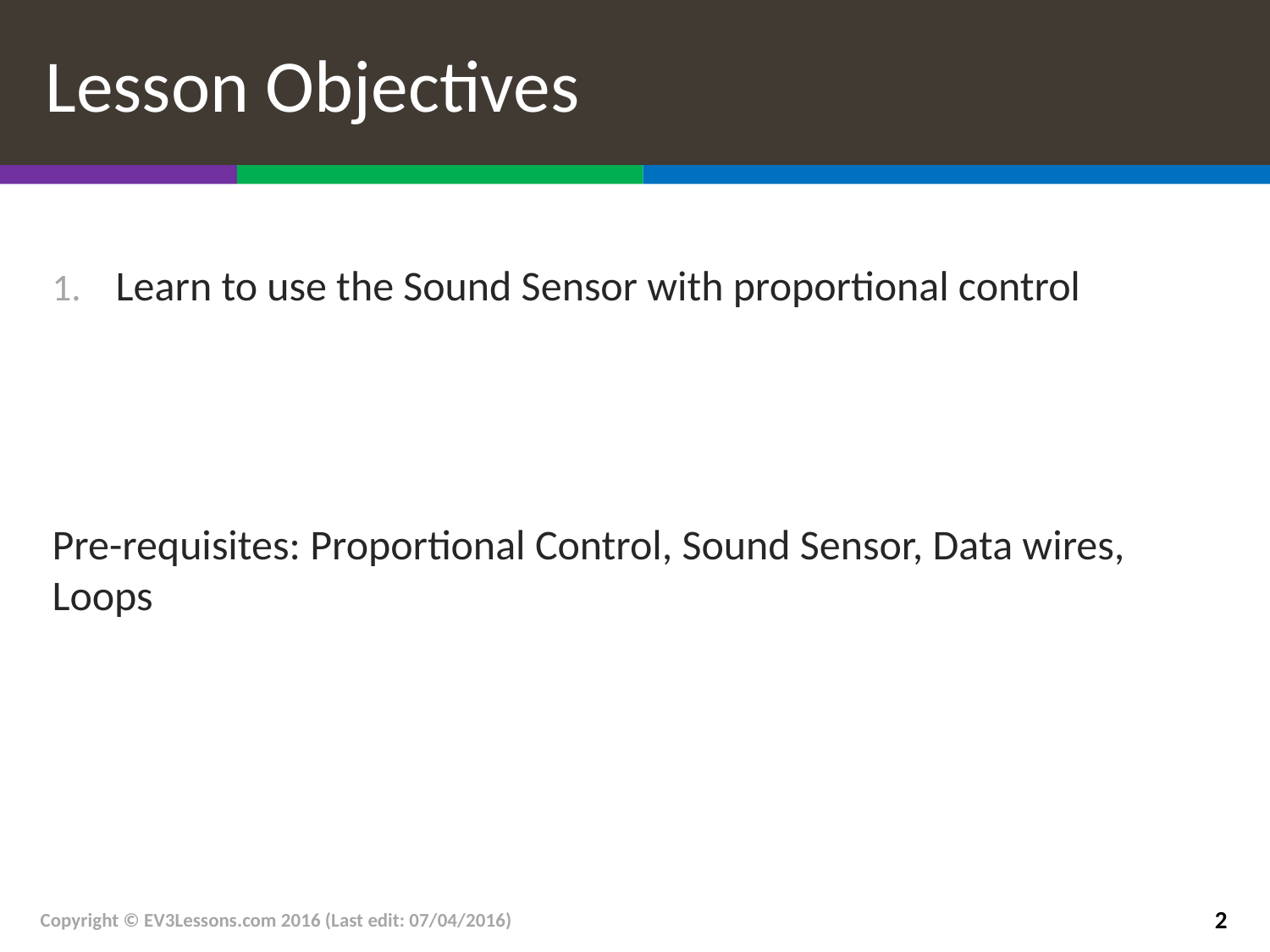

# Lesson Objectives
Learn to use the Sound Sensor with proportional control

Pre-requisites: Proportional Control, Sound Sensor, Data wires, Loops
Copyright © EV3Lessons.com 2016 (Last edit: 07/04/2016)
2